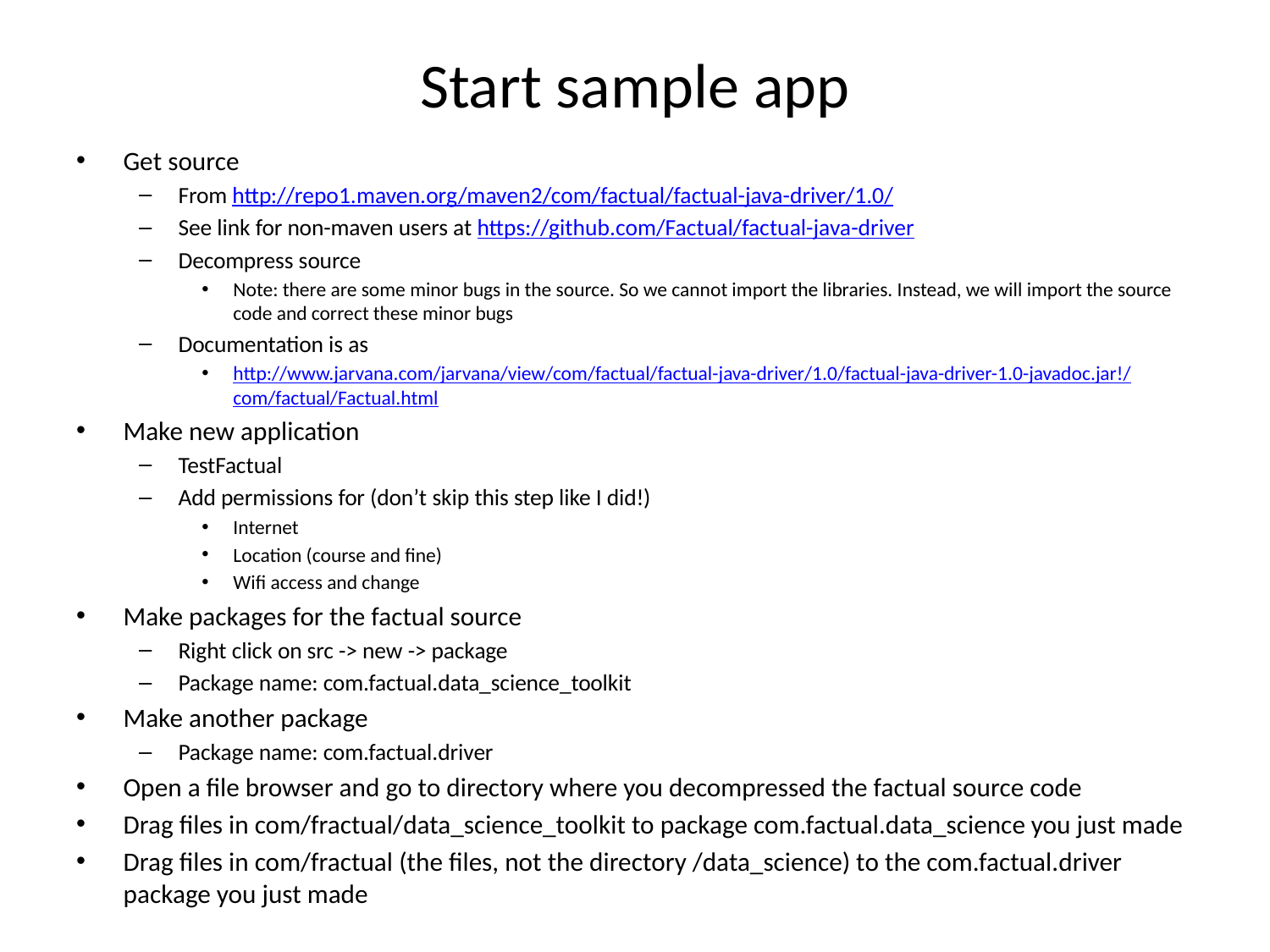

# Start sample app
Get source
From http://repo1.maven.org/maven2/com/factual/factual-java-driver/1.0/
See link for non-maven users at https://github.com/Factual/factual-java-driver
Decompress source
Note: there are some minor bugs in the source. So we cannot import the libraries. Instead, we will import the source code and correct these minor bugs
Documentation is as
http://www.jarvana.com/jarvana/view/com/factual/factual-java-driver/1.0/factual-java-driver-1.0-javadoc.jar!/com/factual/Factual.html
Make new application
TestFactual
Add permissions for (don’t skip this step like I did!)
Internet
Location (course and fine)
Wifi access and change
Make packages for the factual source
Right click on src -> new -> package
Package name: com.factual.data_science_toolkit
Make another package
Package name: com.factual.driver
Open a file browser and go to directory where you decompressed the factual source code
Drag files in com/fractual/data_science_toolkit to package com.factual.data_science you just made
Drag files in com/fractual (the files, not the directory /data_science) to the com.factual.driver package you just made